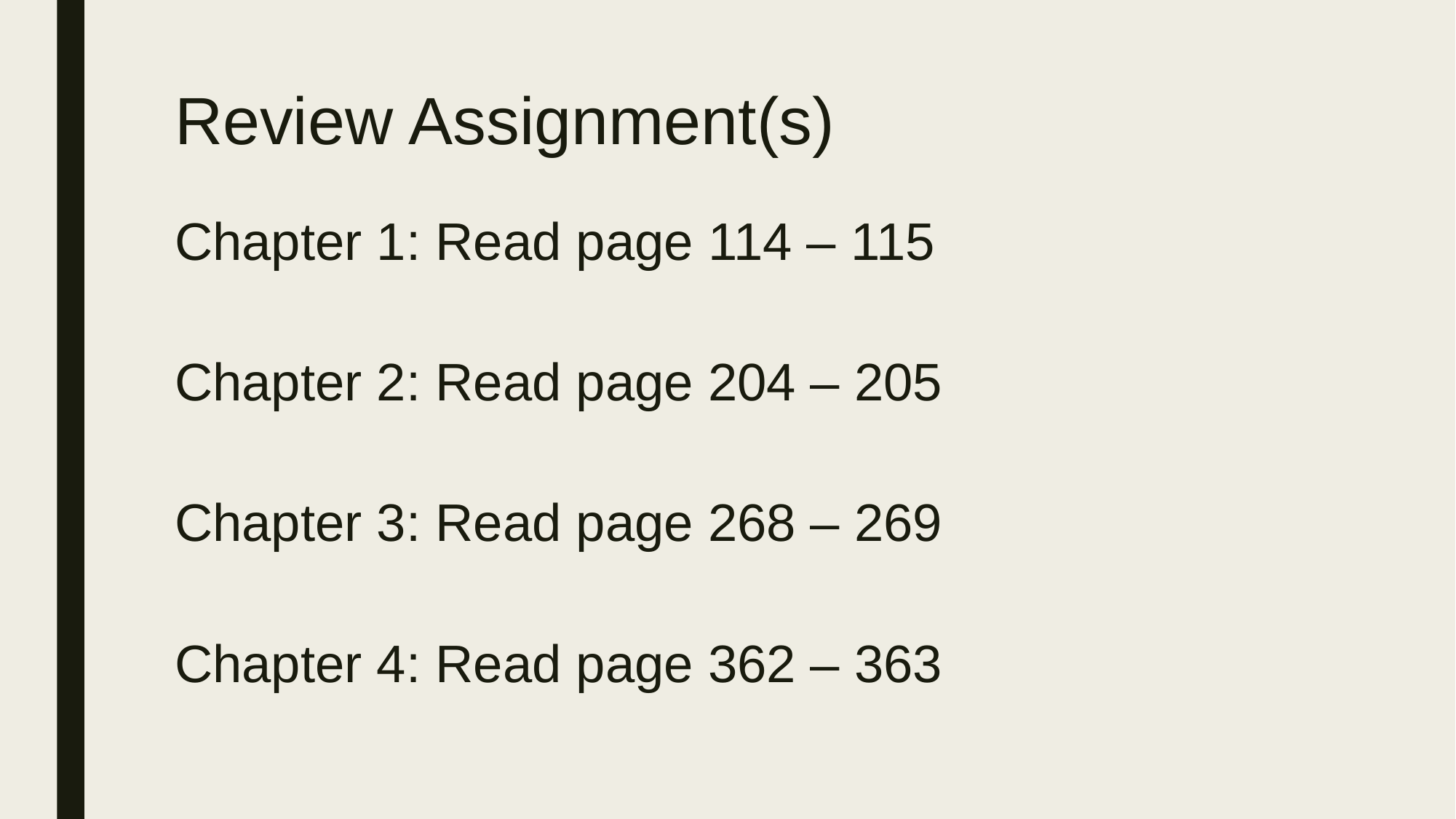

# Review Assignment(s)
Chapter 1: Read page 114 – 115

Chapter 2: Read page 204 – 205

Chapter 3: Read page 268 – 269

Chapter 4: Read page 362 – 363